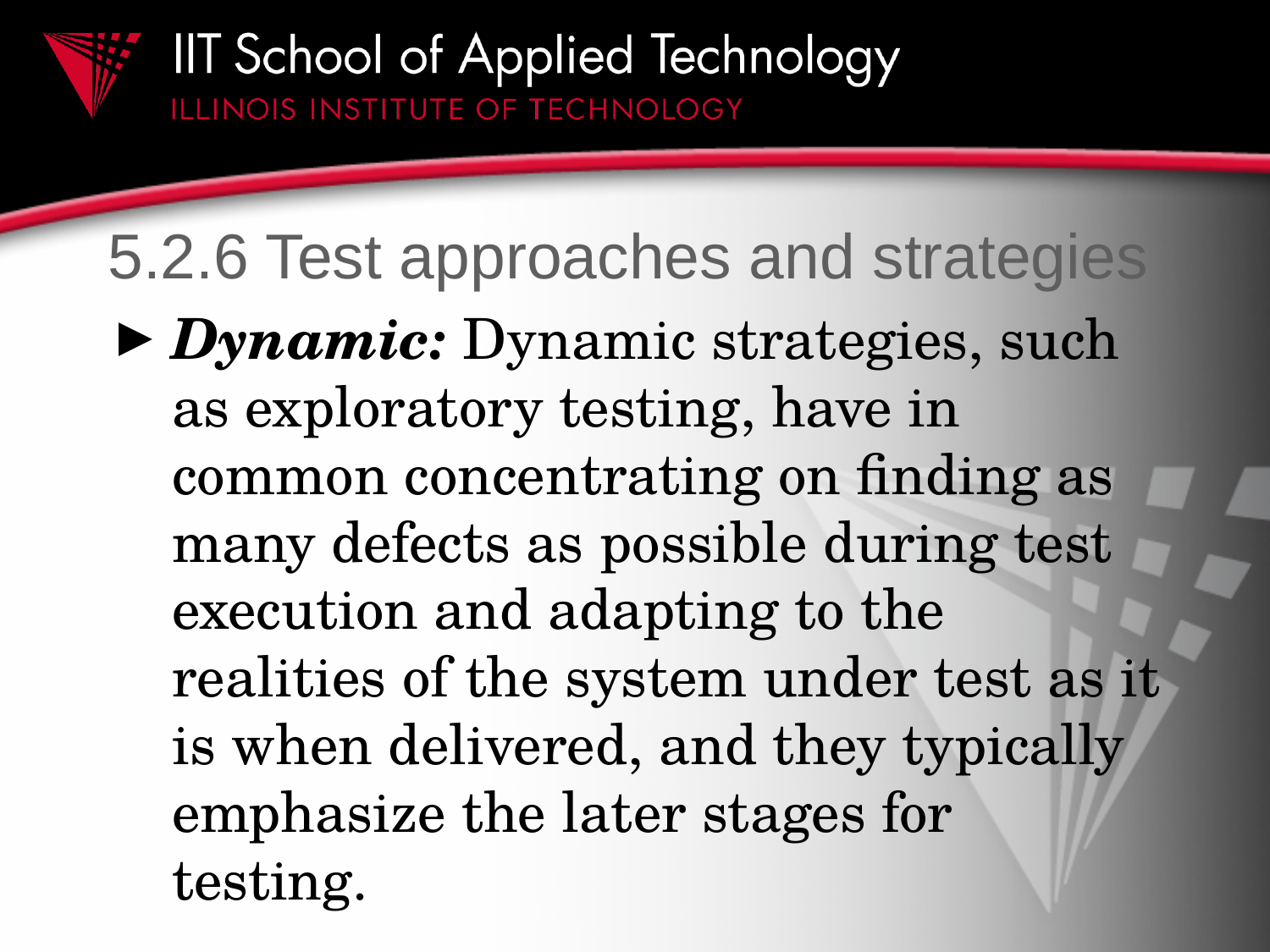

# 5.2.6 Test approaches and strategies
Dynamic: Dynamic strategies, such as exploratory testing, have in common concentrating on finding as many defects as possible during test execution and adapting to the realities of the system under test as it is when delivered, and they typically emphasize the later stages for testing.